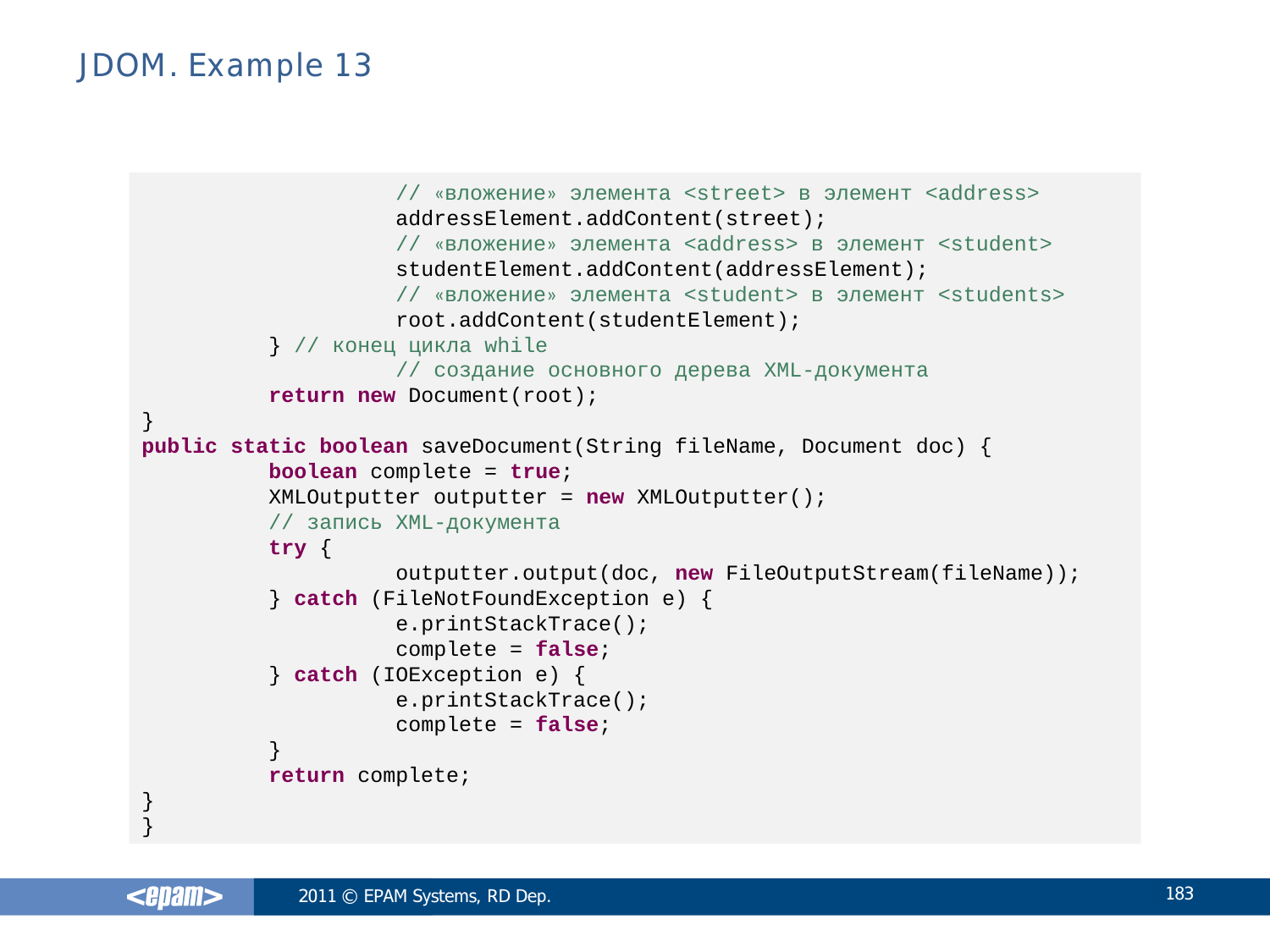

# JDOM. Example 13
		// «вложение» элемента <street> в элемент <address>
		addressElement.addContent(street);
		// «вложение» элемента <address> в элемент <student>
		studentElement.addContent(addressElement);
		// «вложение» элемента <student> в элемент <students>
		root.addContent(studentElement);
	} // конец цикла while
		// создание основного дерева XML-документа
	return new Document(root);
}
public static boolean saveDocument(String fileName, Document doc) {
	boolean complete = true;
	XMLOutputter outputter = new XMLOutputter();
	// запись XML-документа
	try {
		outputter.output(doc, new FileOutputStream(fileName));
	} catch (FileNotFoundException e) {
		e.printStackTrace();
		complete = false;
	} catch (IOException e) {
		e.printStackTrace();
		complete = false;
	}
	return complete;
}
}
183
2011 © EPAM Systems, RD Dep.